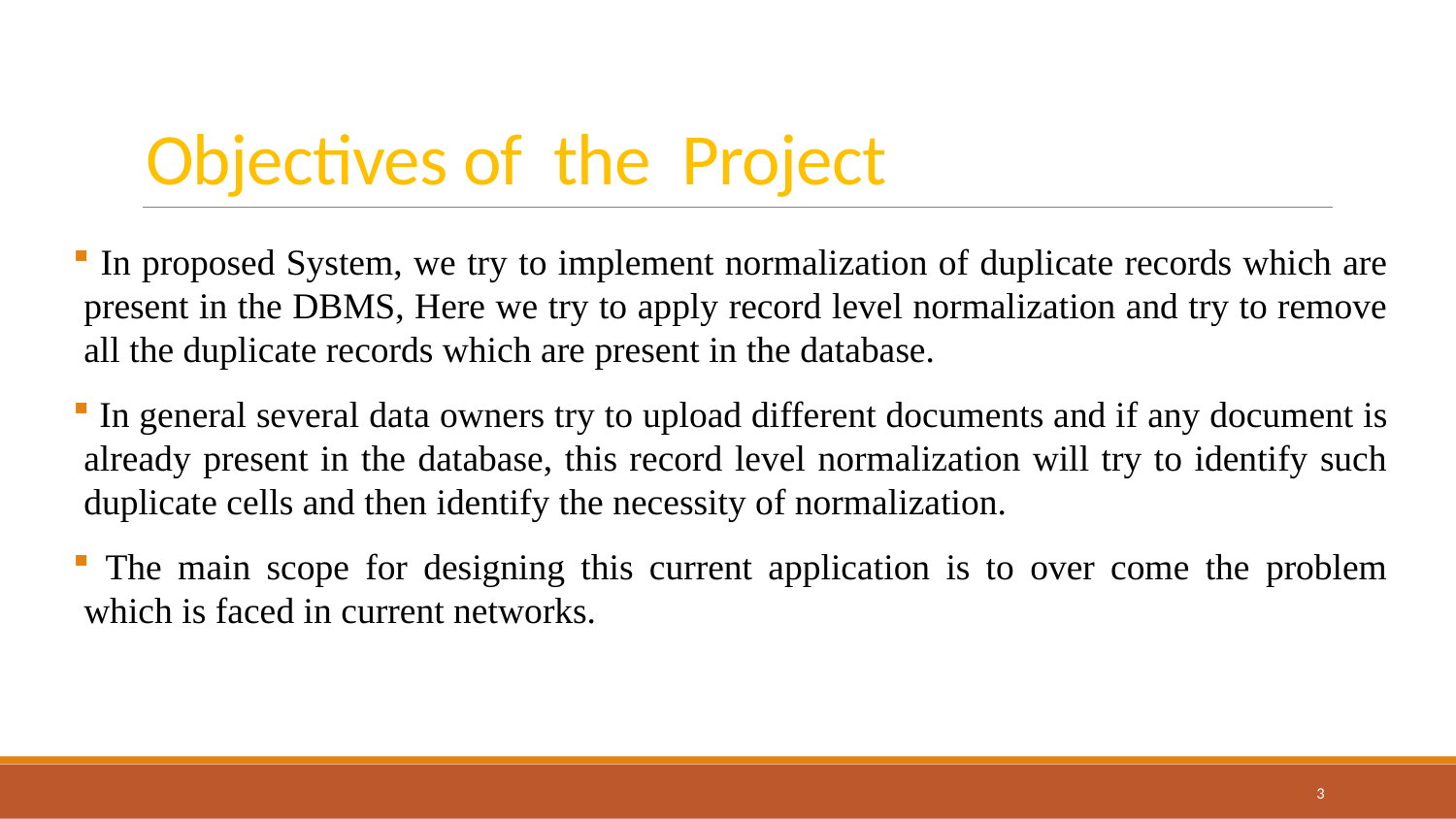

# Objectives of  the  Project

 In proposed System, we try to implement normalization of duplicate records which are present in the DBMS, Here we try to apply record level normalization and try to remove all the duplicate records which are present in the database.
 In general several data owners try to upload different documents and if any document is already present in the database, this record level normalization will try to identify such duplicate cells and then identify the necessity of normalization.
 The main scope for designing this current application is to over come the problem which is faced in current networks.

3